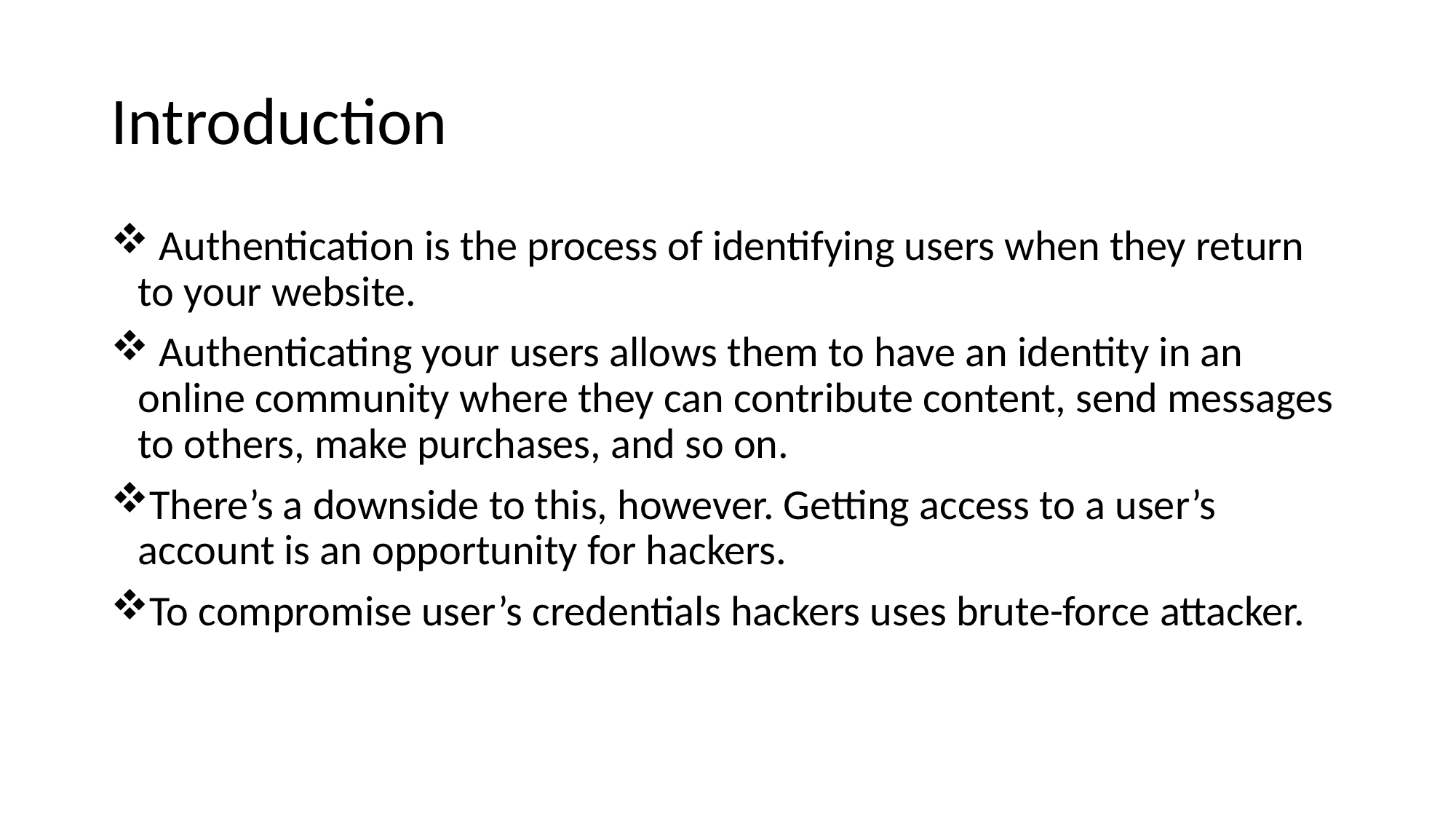

# Introduction
 Authentication is the process of identifying users when they return to your website.
 Authenticating your users allows them to have an identity in an online community where they can contribute content, send messages to others, make purchases, and so on.
There’s a downside to this, however. Getting access to a user’s account is an opportunity for hackers.
To compromise user’s credentials hackers uses brute-force attacker.